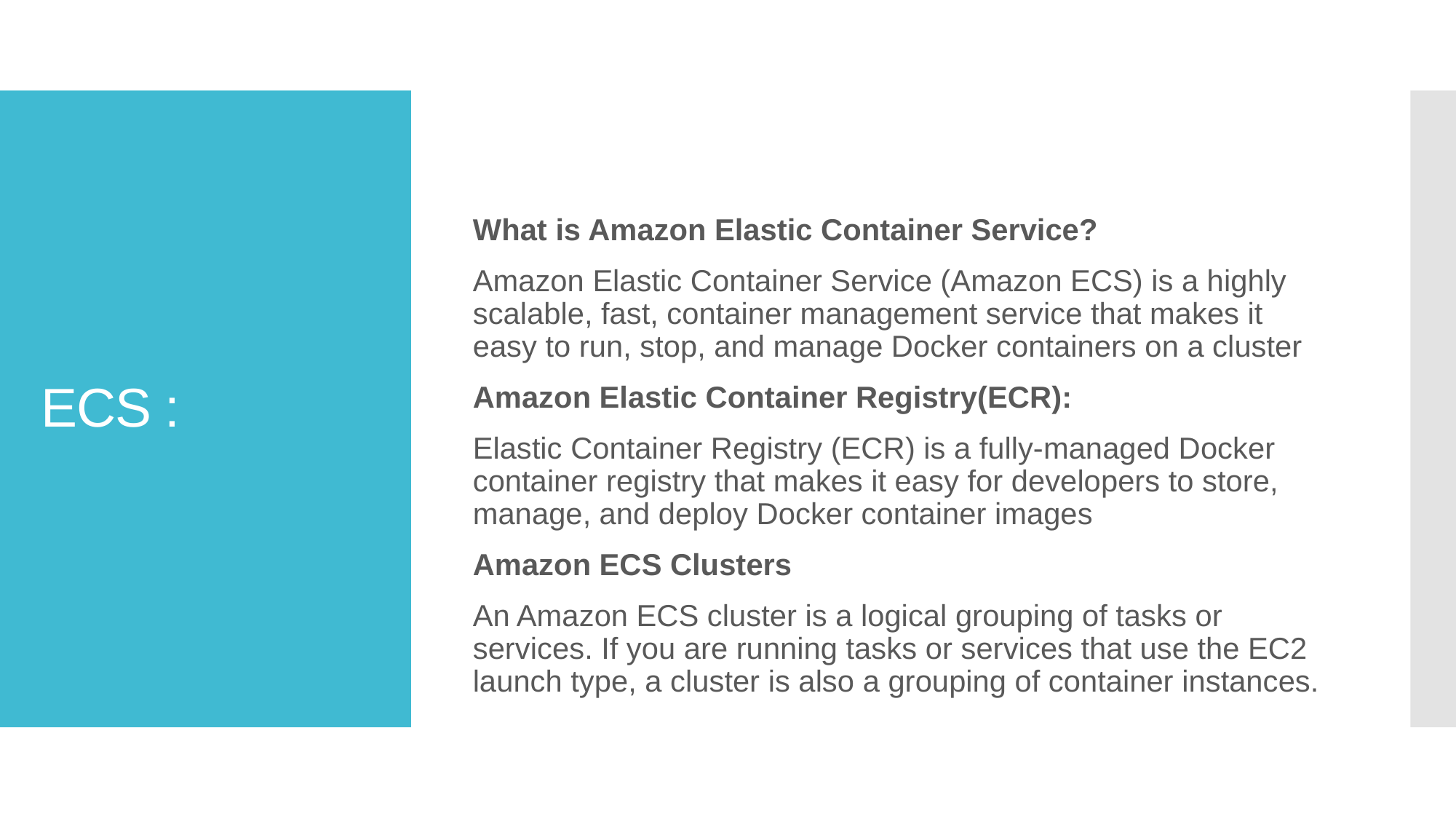

What is Amazon Elastic Container Service?
Amazon Elastic Container Service (Amazon ECS) is a highly scalable, fast, container management service that makes it easy to run, stop, and manage Docker containers on a cluster
Amazon Elastic Container Registry(ECR):
Elastic Container Registry (ECR) is a fully-managed Docker container registry that makes it easy for developers to store, manage, and deploy Docker container images
Amazon ECS Clusters
An Amazon ECS cluster is a logical grouping of tasks or services. If you are running tasks or services that use the EC2 launch type, a cluster is also a grouping of container instances.

# ECS :